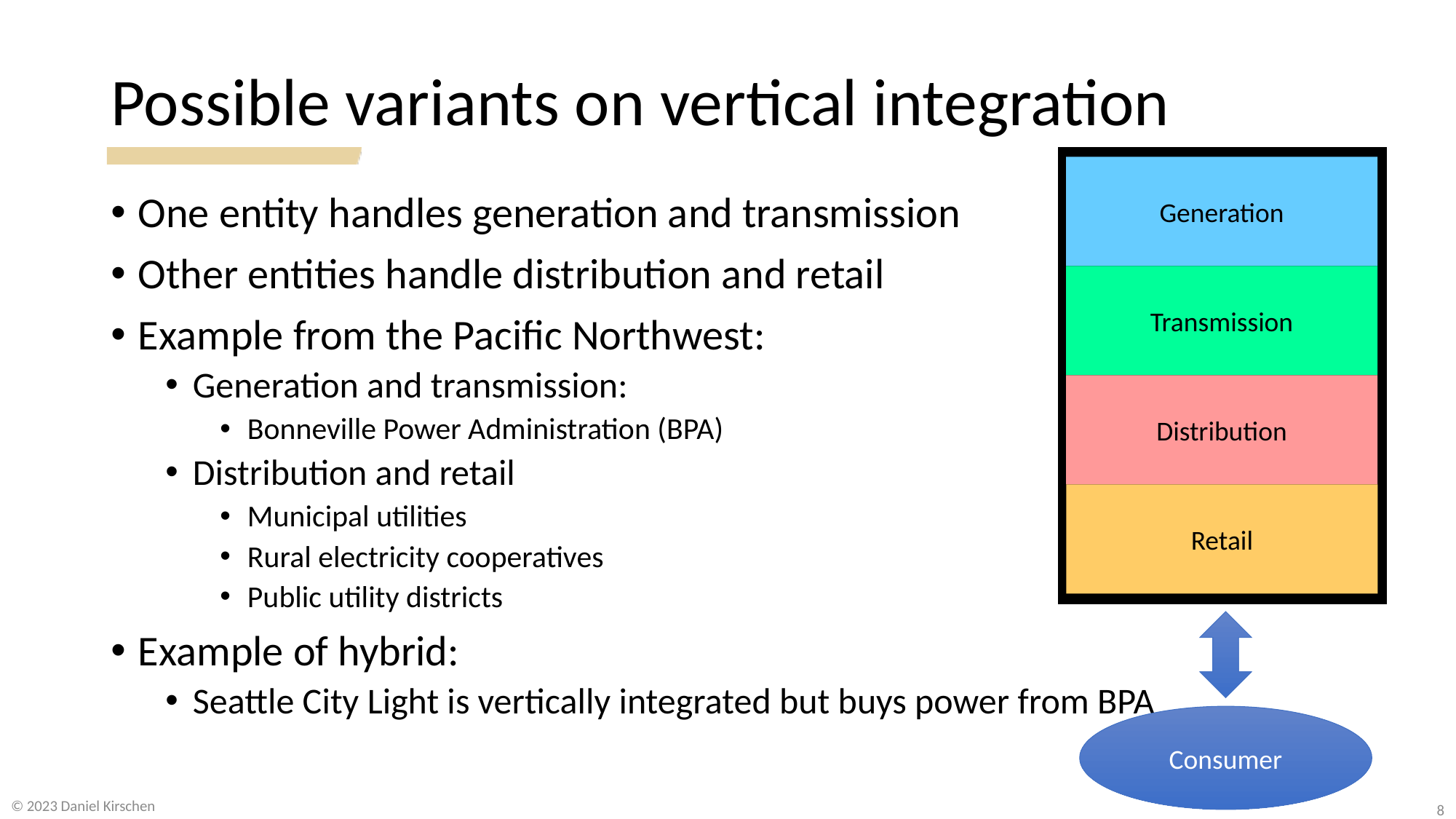

# Possible variants on vertical integration

Generation
Transmission
Distribution
Retail
One entity handles generation and transmission
Other entities handle distribution and retail
Example from the Pacific Northwest:
Generation and transmission:
Bonneville Power Administration (BPA)
Distribution and retail
Municipal utilities
Rural electricity cooperatives
Public utility districts
Example of hybrid:
Seattle City Light is vertically integrated but buys power from BPA

Consumer
© 2023 Daniel Kirschen
8